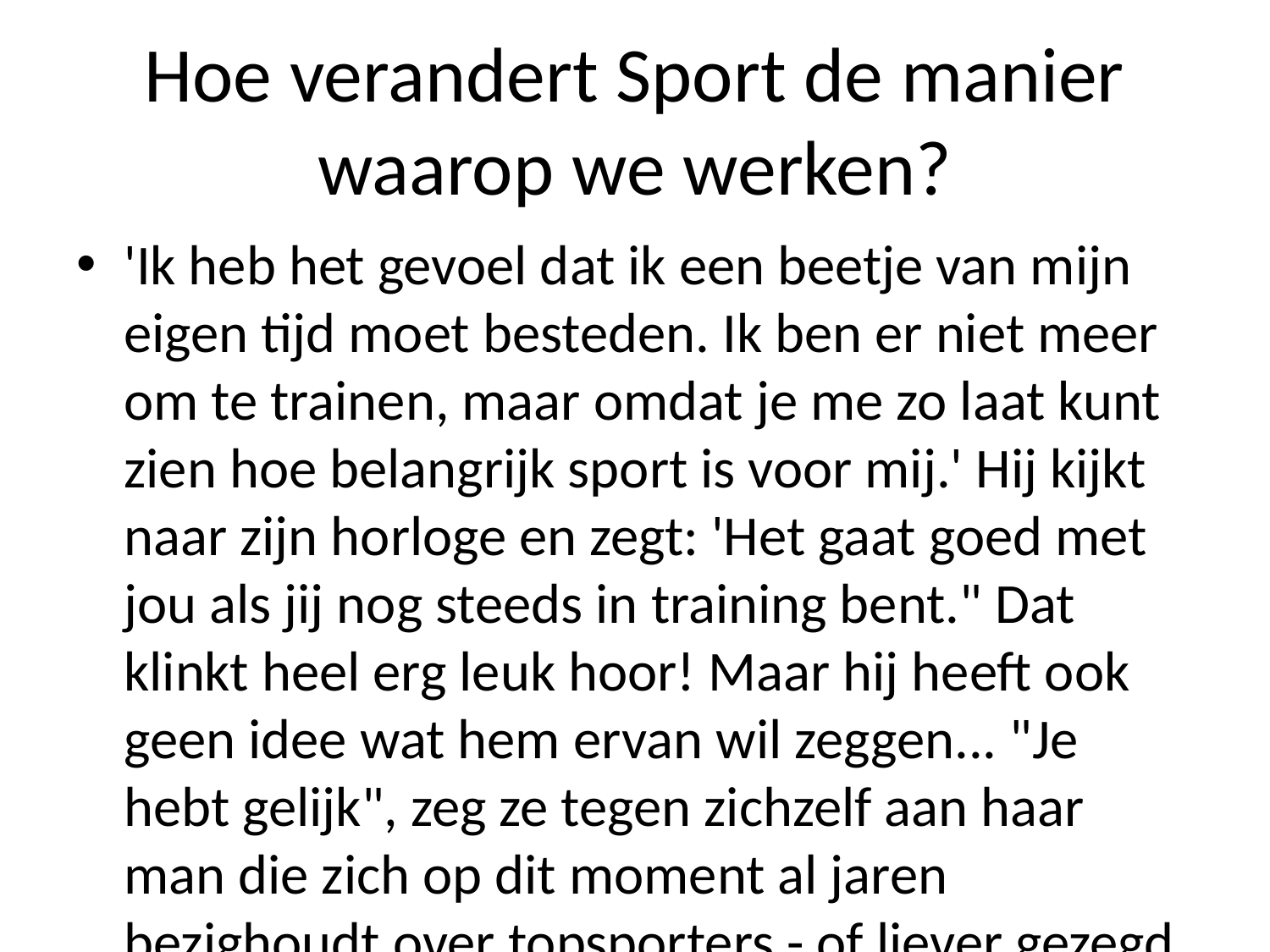

# Hoe verandert Sport de manier waarop we werken?
'Ik heb het gevoel dat ik een beetje van mijn eigen tijd moet besteden. Ik ben er niet meer om te trainen, maar omdat je me zo laat kunt zien hoe belangrijk sport is voor mij.' Hij kijkt naar zijn horloge en zegt: 'Het gaat goed met jou als jij nog steeds in training bent." Dat klinkt heel erg leuk hoor! Maar hij heeft ook geen idee wat hem ervan wil zeggen... "Je hebt gelijk", zeg ze tegen zichzelf aan haar man die zich op dit moment al jaren bezighoudt over topsporters - of liever gezegd sporters uit Nederland zelf; zij hebben hun werk gedaan bij NOC*NSF (en dus wel onder andere door hen) én nu worden daar veel mensen gevraagd wie deze Nederlandse atleten willen helpen.'' Ze lacht even alsof iemand anders iets probeert dan zijzelf doet denken na alles waar wij allemaal mee bezig waren geweest toen onze vader was geboren tot hier kwam wonen ('Hij had altijd graag zin gehad', zei Van der Ploeg), terwijl anderen